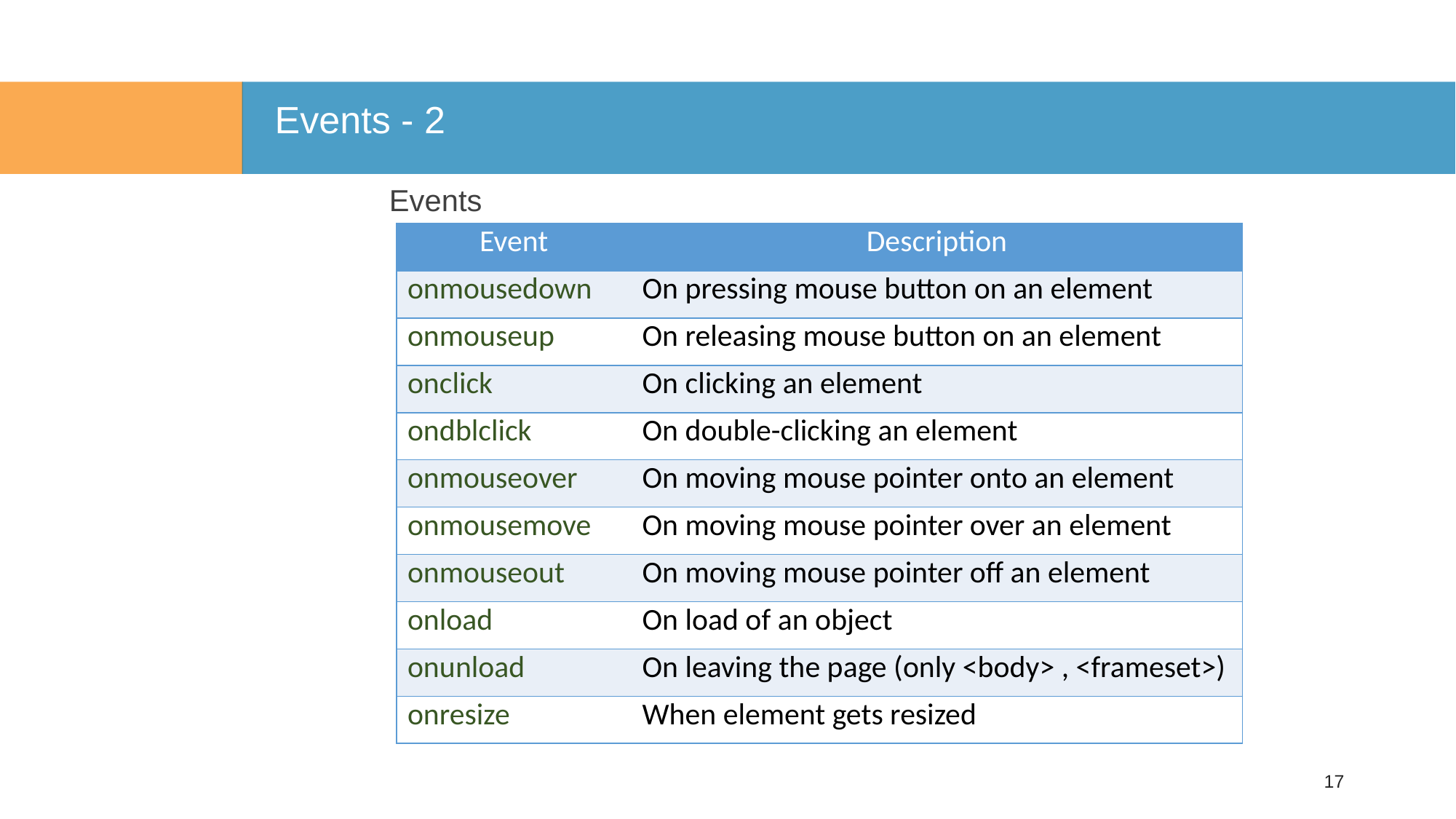

# Events - 2
Events
| Event | Description |
| --- | --- |
| onmousedown | On pressing mouse button on an element |
| onmouseup | On releasing mouse button on an element |
| onclick | On clicking an element |
| ondblclick | On double-clicking an element |
| onmouseover | On moving mouse pointer onto an element |
| onmousemove | On moving mouse pointer over an element |
| onmouseout | On moving mouse pointer off an element |
| onload | On load of an object |
| onunload | On leaving the page (only <body> , <frameset>) |
| onresize | When element gets resized |
17